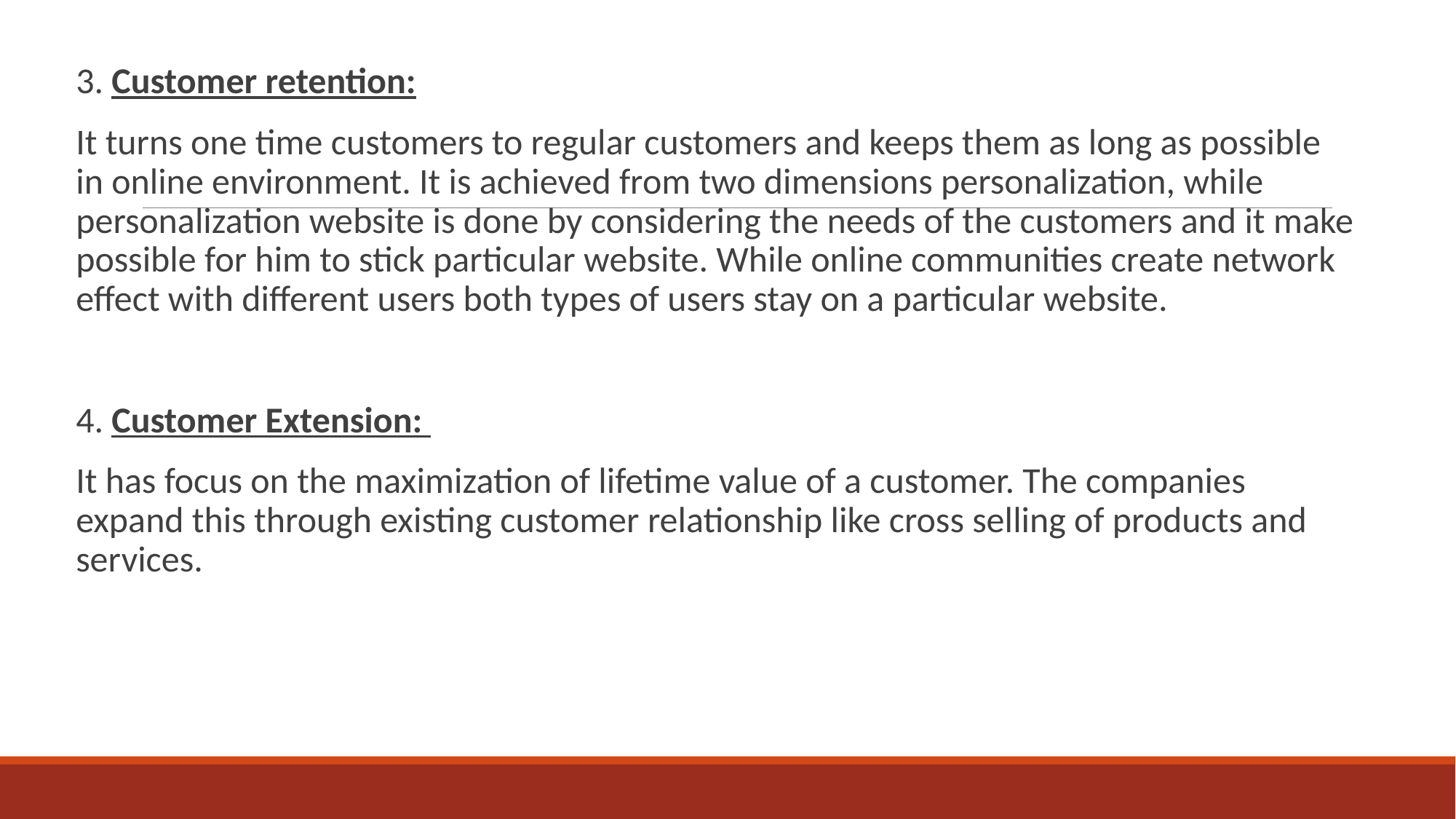

3. Customer retention:
It turns one time customers to regular customers and keeps them as long as possible in online environment. It is achieved from two dimensions personalization, while personalization website is done by considering the needs of the customers and it make possible for him to stick particular website. While online communities create network effect with different users both types of users stay on a particular website.

4. Customer Extension:
It has focus on the maximization of lifetime value of a customer. The companies expand this through existing customer relationship like cross selling of products and services.